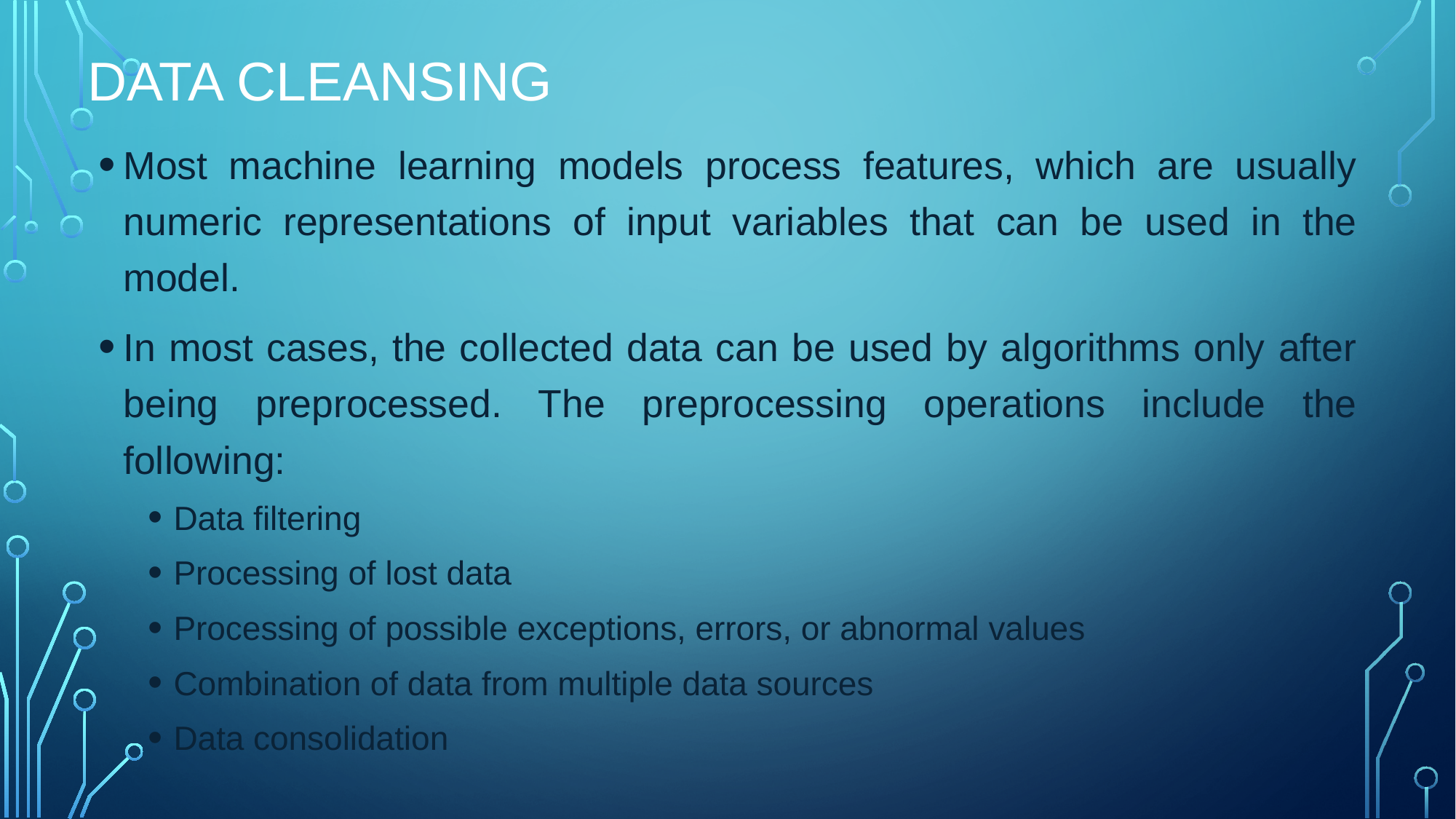

# Data Cleansing
Most machine learning models process features, which are usually numeric representations of input variables that can be used in the model.
In most cases, the collected data can be used by algorithms only after being preprocessed. The preprocessing operations include the following:
Data filtering
Processing of lost data
Processing of possible exceptions, errors, or abnormal values
Combination of data from multiple data sources
Data consolidation